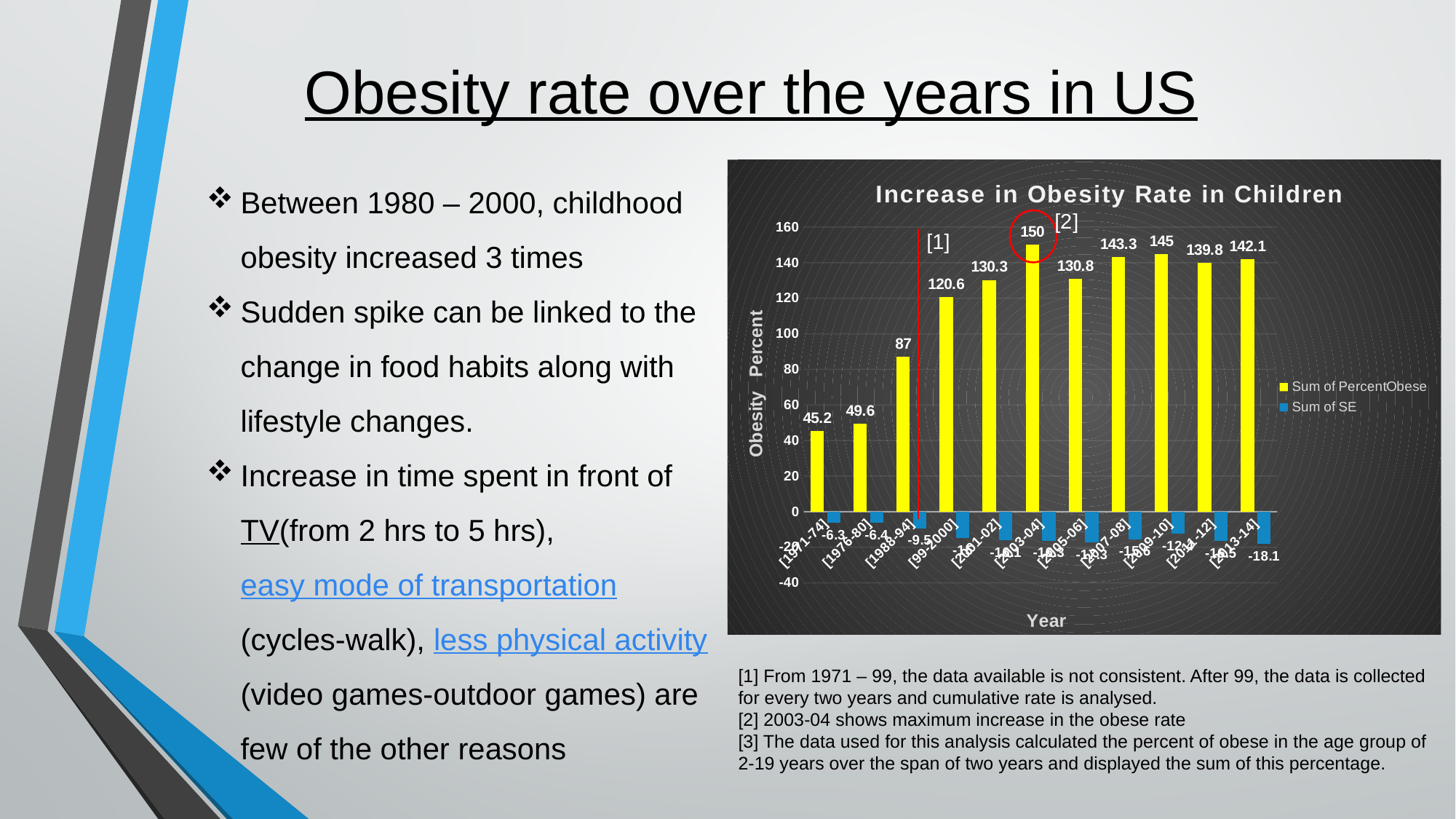

# Obesity rate over the years in US
Between 1980 – 2000, childhood obesity increased 3 times
Sudden spike can be linked to the change in food habits along with lifestyle changes.
Increase in time spent in front of TV(from 2 hrs to 5 hrs), easy mode of transportation (cycles-walk), less physical activity(video games-outdoor games) are few of the other reasons

### Chart: Increase in Obesity Rate in Children

| Category | Sum of PercentObese | Sum of SE |
|---|---|---|
| [1971-74] | 45.2 | -6.299999999999999 |
| [1976-80] | 49.59999999999999 | -6.3999999999999995 |
| [1988-94] | 87.00000000000001 | -9.5 |
| [99-2000] | 120.6 | -15.0 |
| [2001-02] | 130.3 | -16.1 |
| [2003-04] | 150.0 | -16.3 |
| [2005-06] | 130.79999999999998 | -17.3 |
| [2007-08] | 143.3 | -15.599999999999998 |
| [2009-10] | 145.0 | -12.399999999999999 |
| [2011-12] | 139.79999999999998 | -16.5 |
| [2013-14] | 142.1 | -18.1 |
[1]
[1] From 1971 – 99, the data available is not consistent. After 99, the data is collected for every two years and cumulative rate is analysed.
[2] 2003-04 shows maximum increase in the obese rate
[3] The data used for this analysis calculated the percent of obese in the age group of 2-19 years over the span of two years and displayed the sum of this percentage.